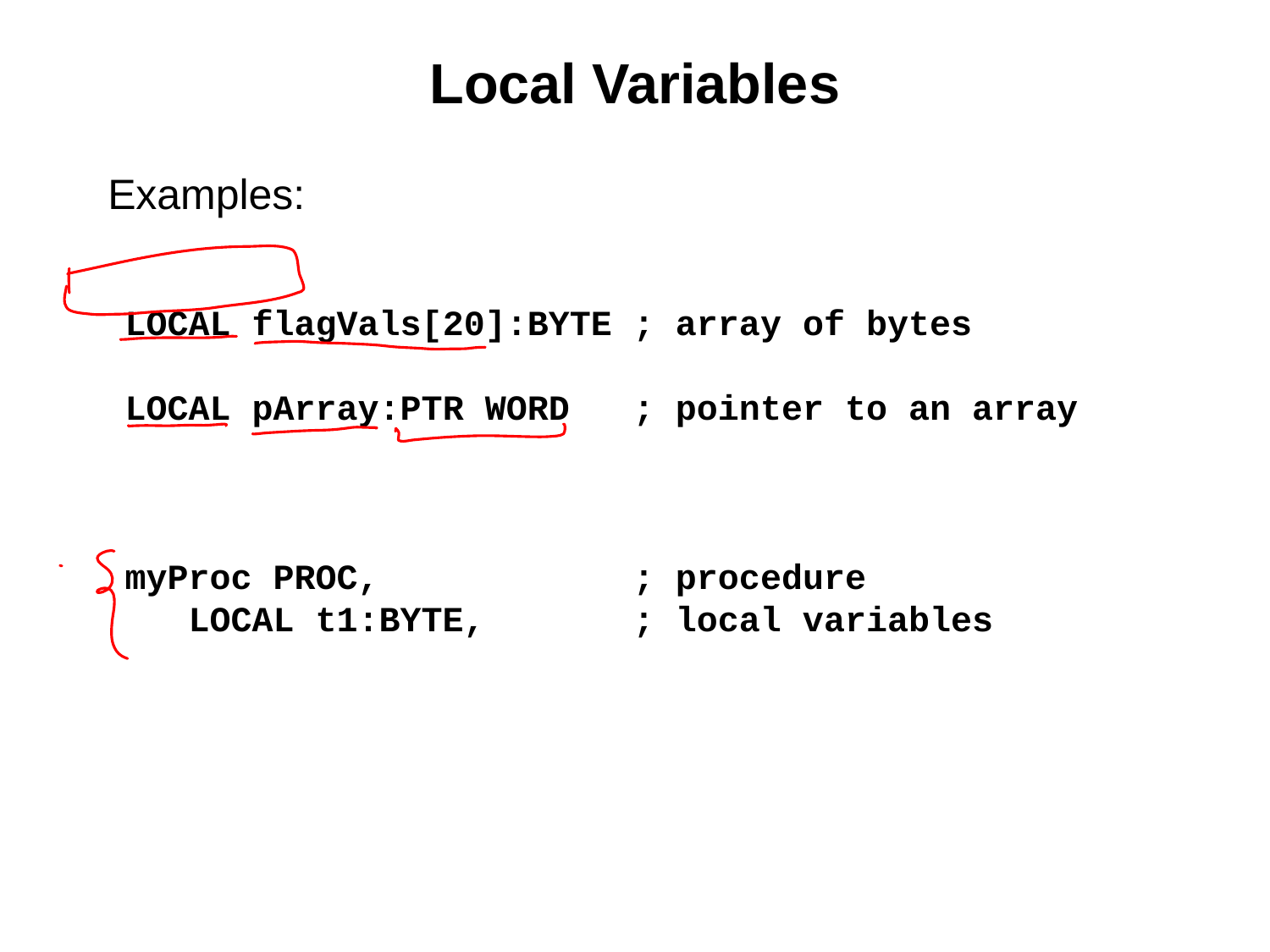

# Local Variables
Examples:
LOCAL flagVals[20]:BYTE ; array of bytes

LOCAL pArray:PTR WORD   ; pointer to an array

myProc PROC,            ; procedure
	LOCAL t1:BYTE,       ; local variables